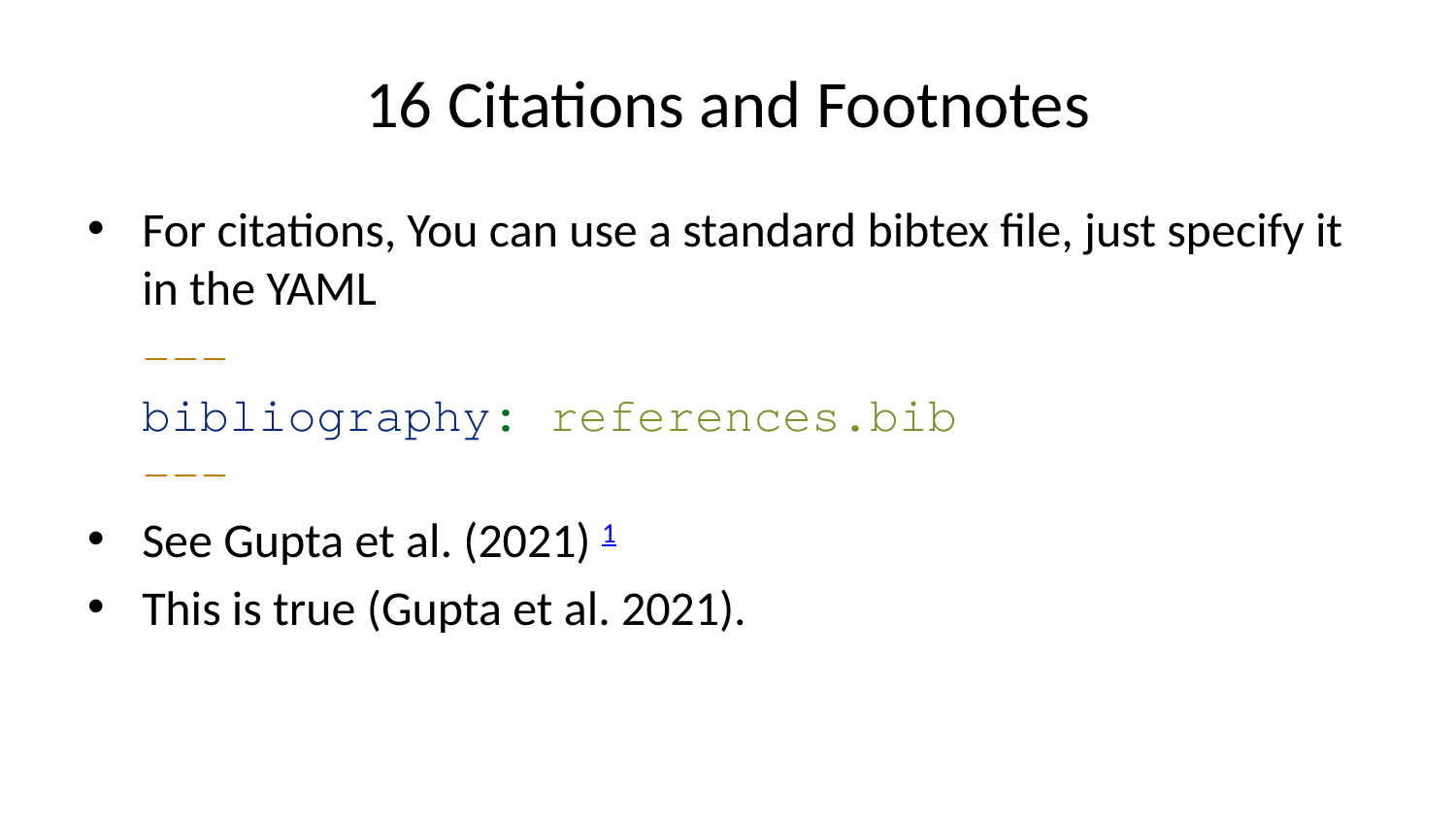

# 16 Citations and Footnotes
For citations, You can use a standard bibtex file, just specify it in the YAML
---
bibliography: references.bib
---
See Gupta et al. (2021) 1
This is true (Gupta et al. 2021).